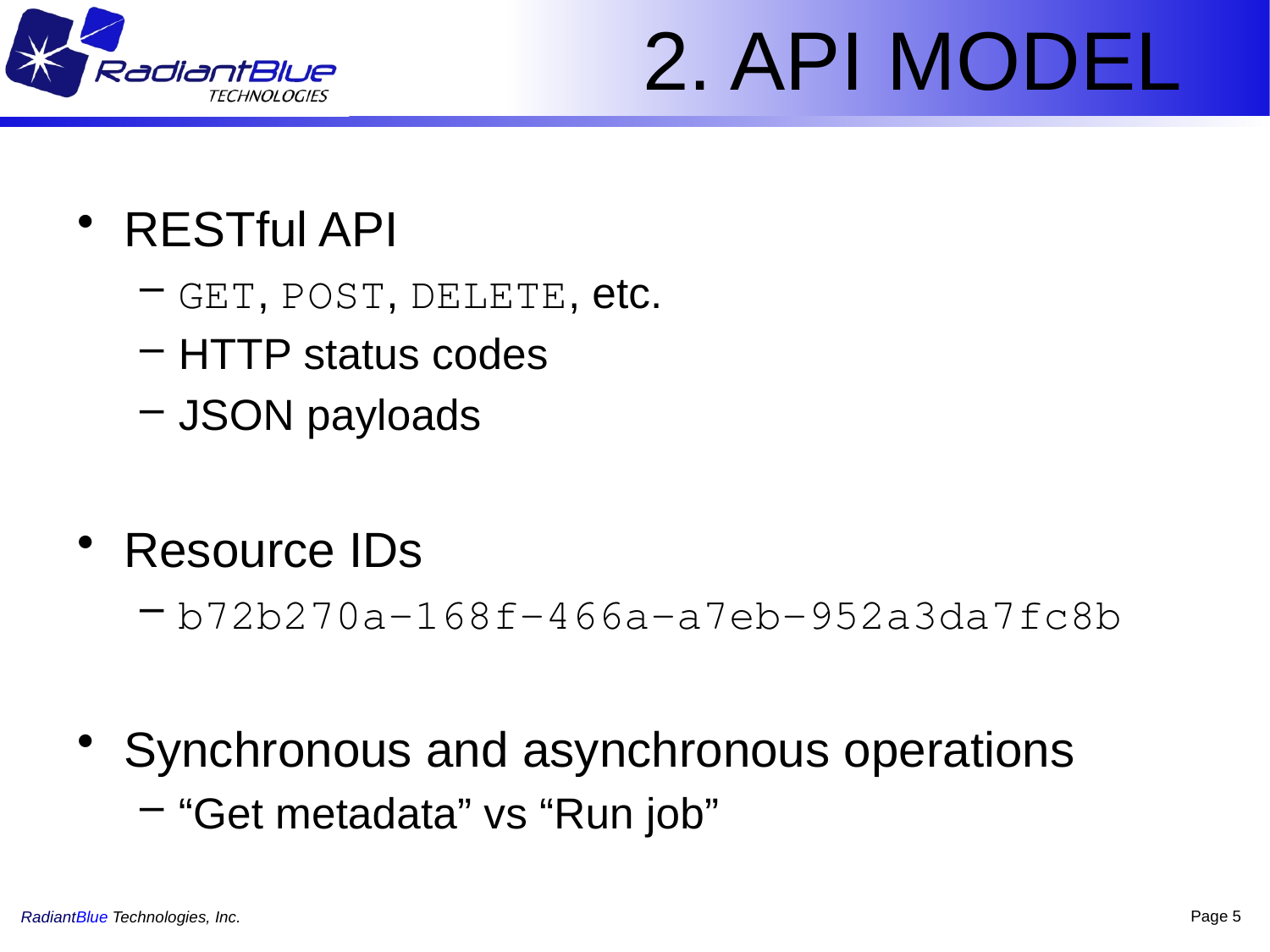

# 2. API Model
RESTful API
GET, POST, DELETE, etc.
HTTP status codes
JSON payloads

Resource IDs
b72b270a-168f-466a-a7eb-952a3da7fc8b

Synchronous and asynchronous operations
“Get metadata” vs “Run job”